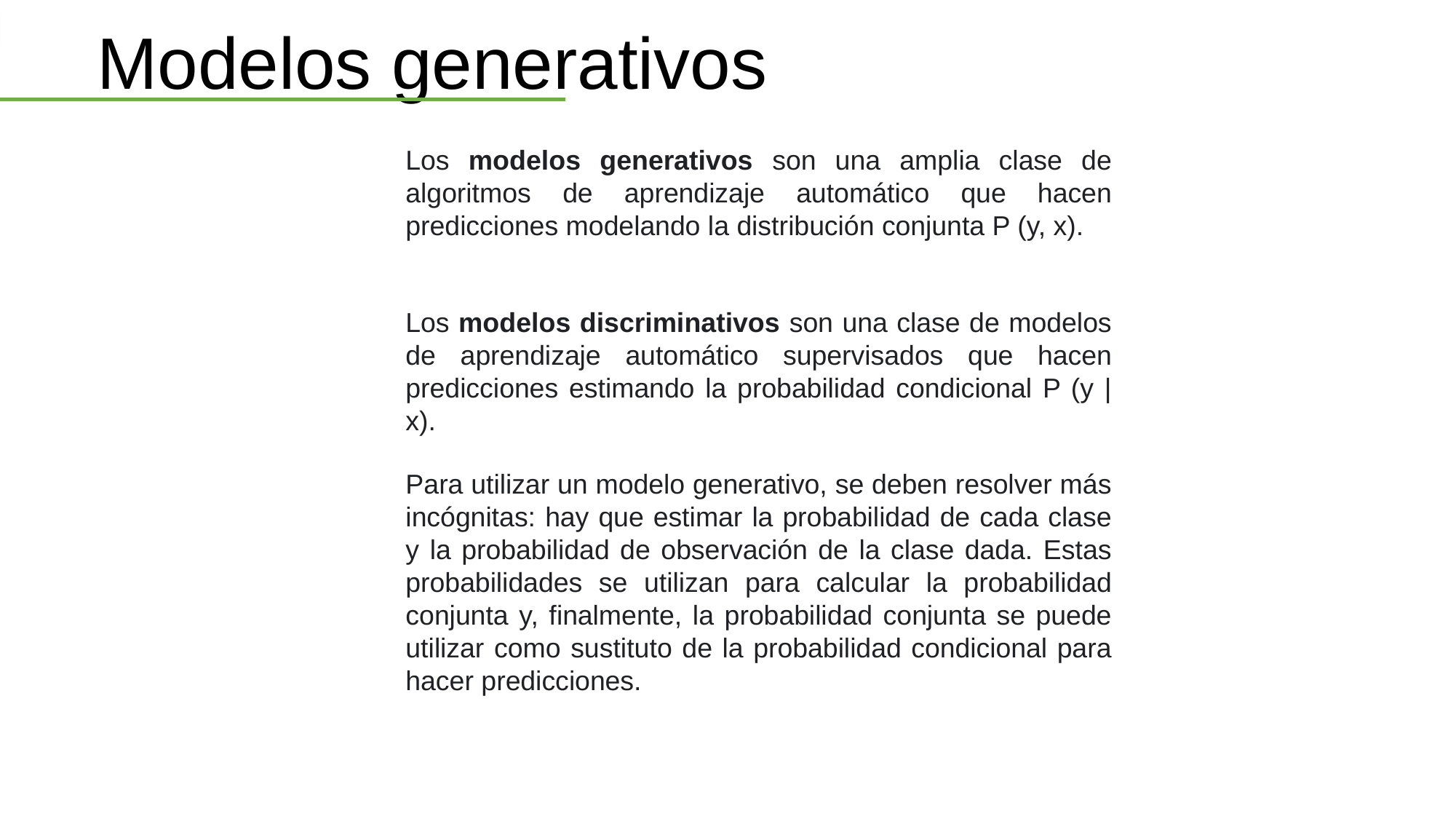

# Modelos generativos

Los modelos generativos son una amplia clase de algoritmos de aprendizaje automático que hacen predicciones modelando la distribución conjunta P (y, x).
Los modelos discriminativos son una clase de modelos de aprendizaje automático supervisados ​​que hacen predicciones estimando la probabilidad condicional P (y | x).
Para utilizar un modelo generativo, se deben resolver más incógnitas: hay que estimar la probabilidad de cada clase y la probabilidad de observación de la clase dada. Estas probabilidades se utilizan para calcular la probabilidad conjunta y, finalmente, la probabilidad conjunta se puede utilizar como sustituto de la probabilidad condicional para hacer predicciones.